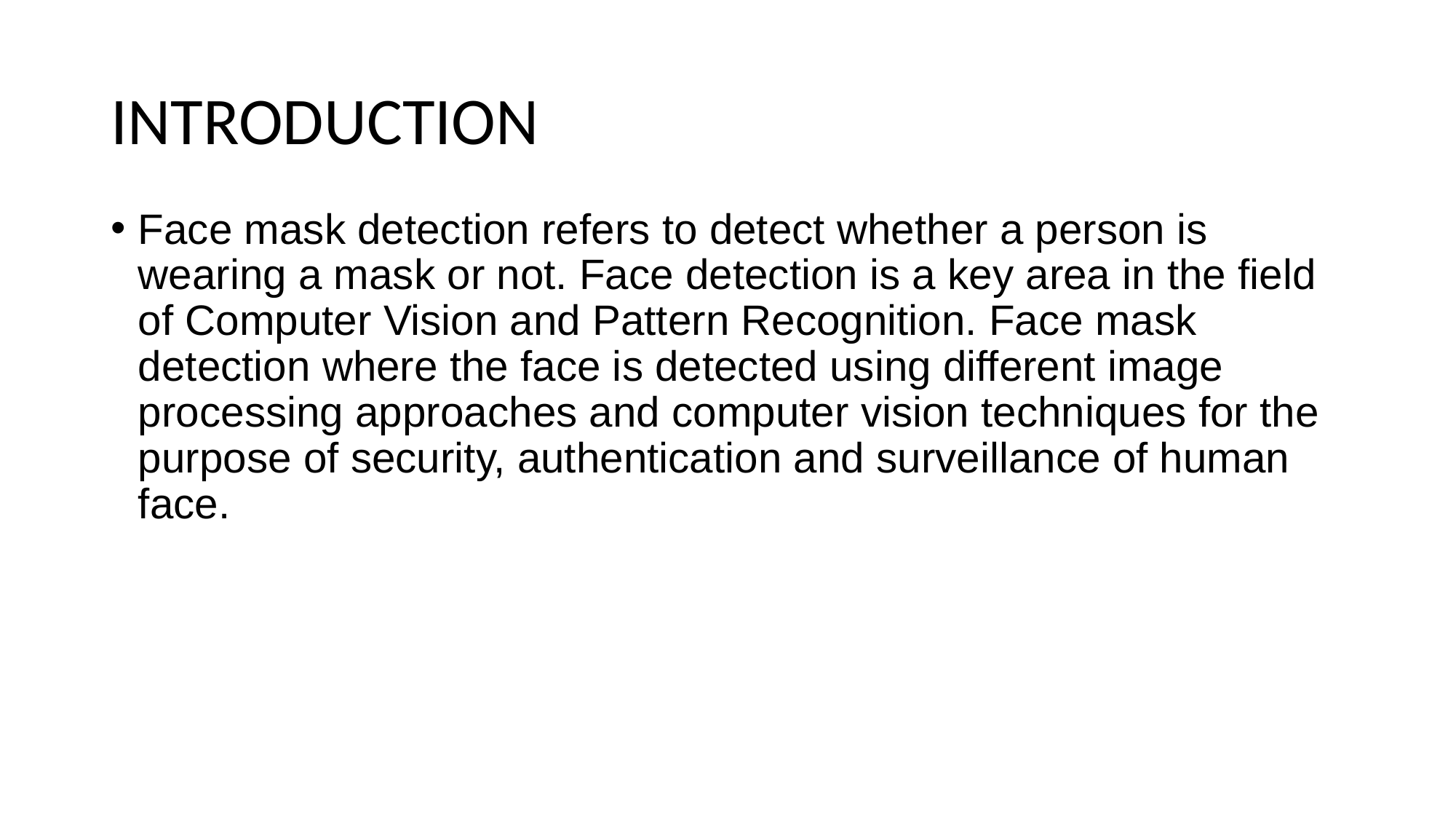

# INTRODUCTION
Face mask detection refers to detect whether a person is wearing a mask or not. Face detection is a key area in the field of Computer Vision and Pattern Recognition. Face mask detection where the face is detected using different image processing approaches and computer vision techniques for the purpose of security, authentication and surveillance of human face.